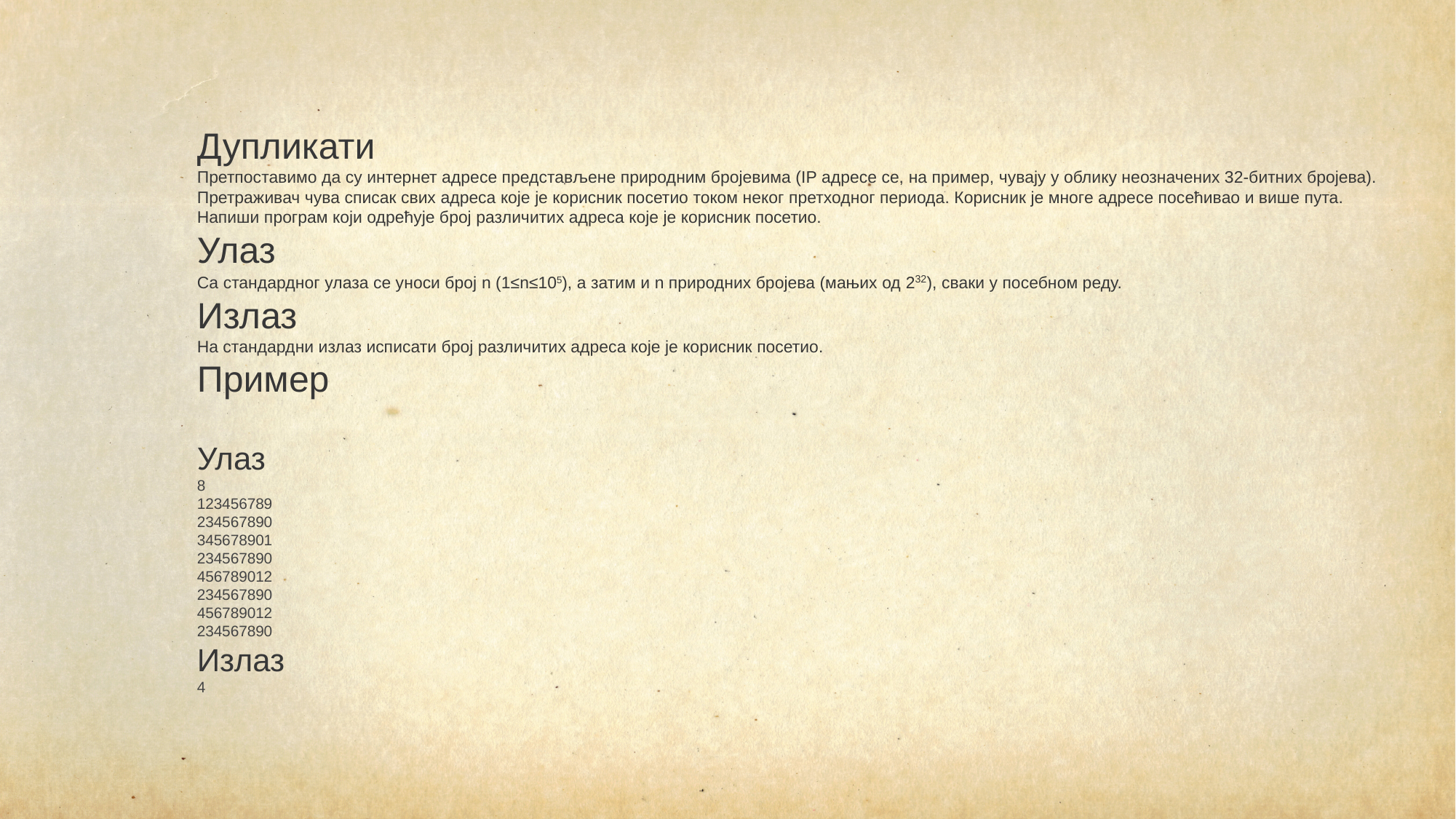

Дупликати
Претпоставимо да су интернет адресе представљене природним бројевима (IP адресе се, на пример, чувају у облику неозначених 32-битних бројева).
Претраживач чува списак свих адреса које је корисник посетио током неког претходног периода. Корисник је многе адресе посећивао и више пута.
Напиши програм који одрећује број различитих адреса које је корисник посетио.
Улаз
Са стандардног улаза се уноси број n (1≤n≤105), а затим и n природних бројева (мањих од 232), сваки у посебном реду.
Излаз
На стандардни излаз исписати број различитих адреса које је корисник посетио.
Пример

Улаз
8
123456789
234567890
345678901
234567890
456789012
234567890
456789012
234567890
Излаз
4